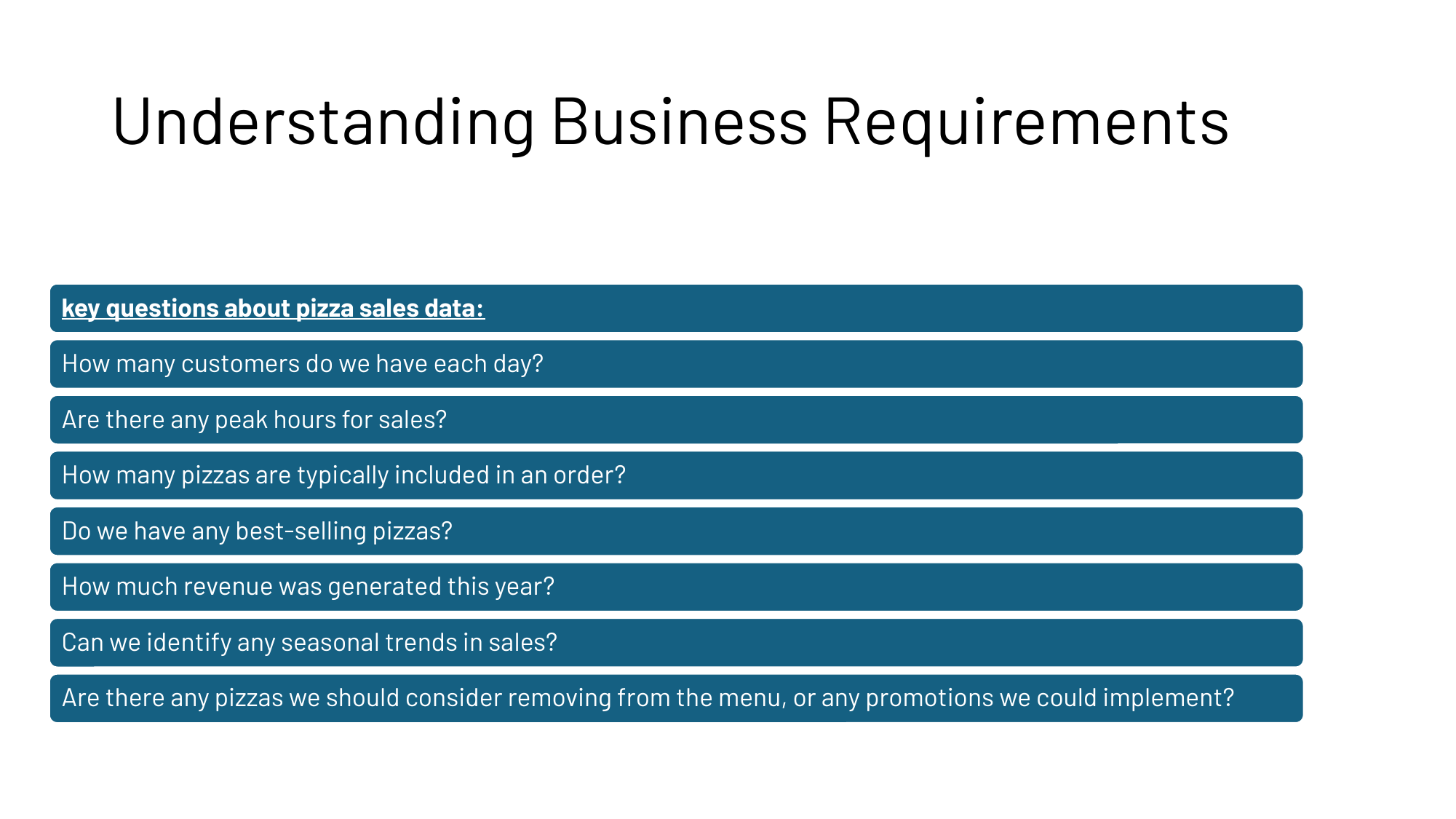

# Understanding Business Requirements
key questions about pizza sales data:
How many customers do we have each day?
Are there any peak hours for sales?
How many pizzas are typically included in an order?
Do we have any best-selling pizzas?
How much revenue was generated this year?
Can we identify any seasonal trends in sales?
Are there any pizzas we should consider removing from the menu, or any promotions we could implement?